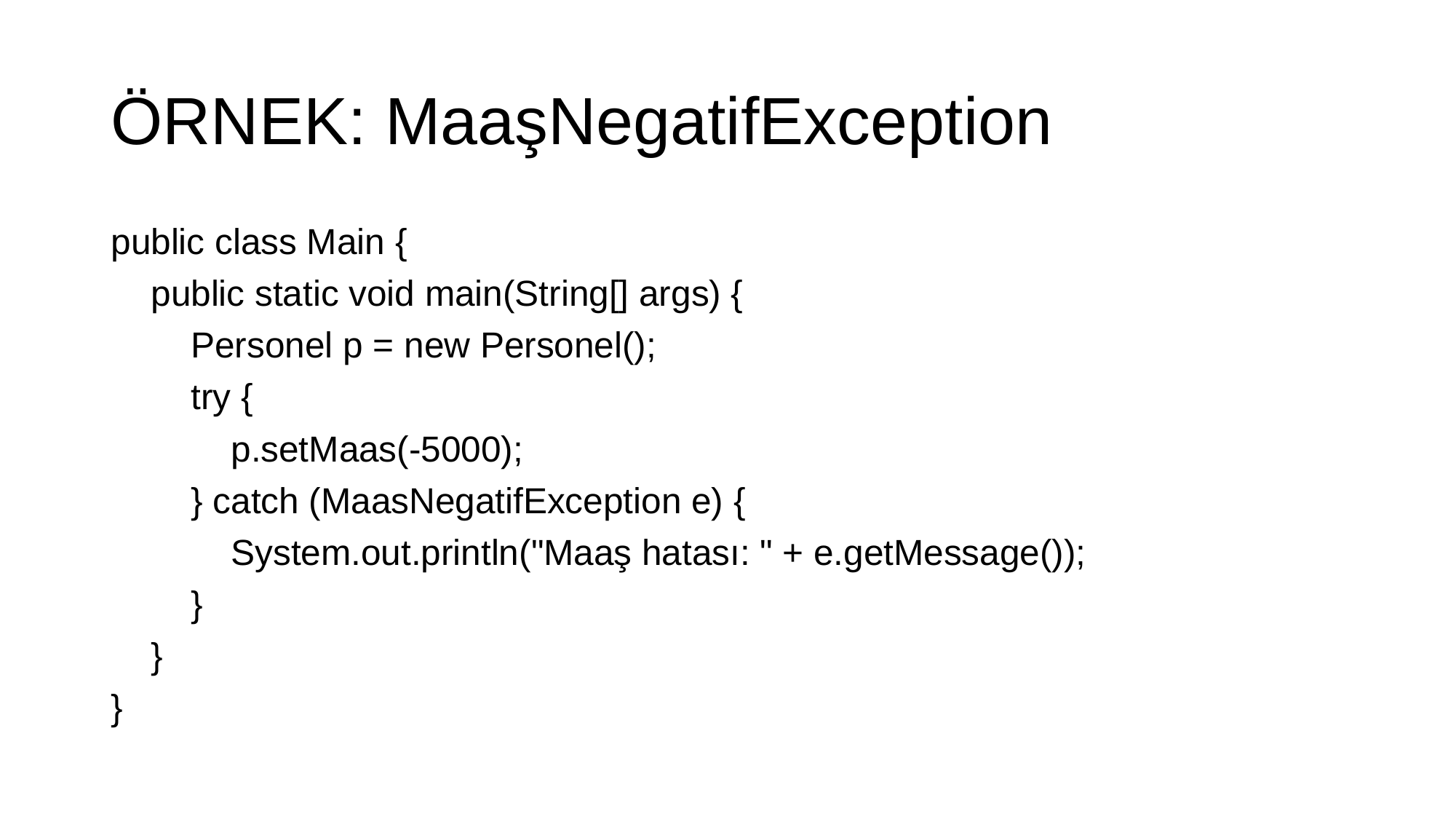

# ÖRNEK: MaaşNegatifException
public class Main {
    public static void main(String[] args) {
        Personel p = new Personel();
        try {
            p.setMaas(-5000);
        } catch (MaasNegatifException e) {
            System.out.println("Maaş hatası: " + e.getMessage());
        }
    }
}